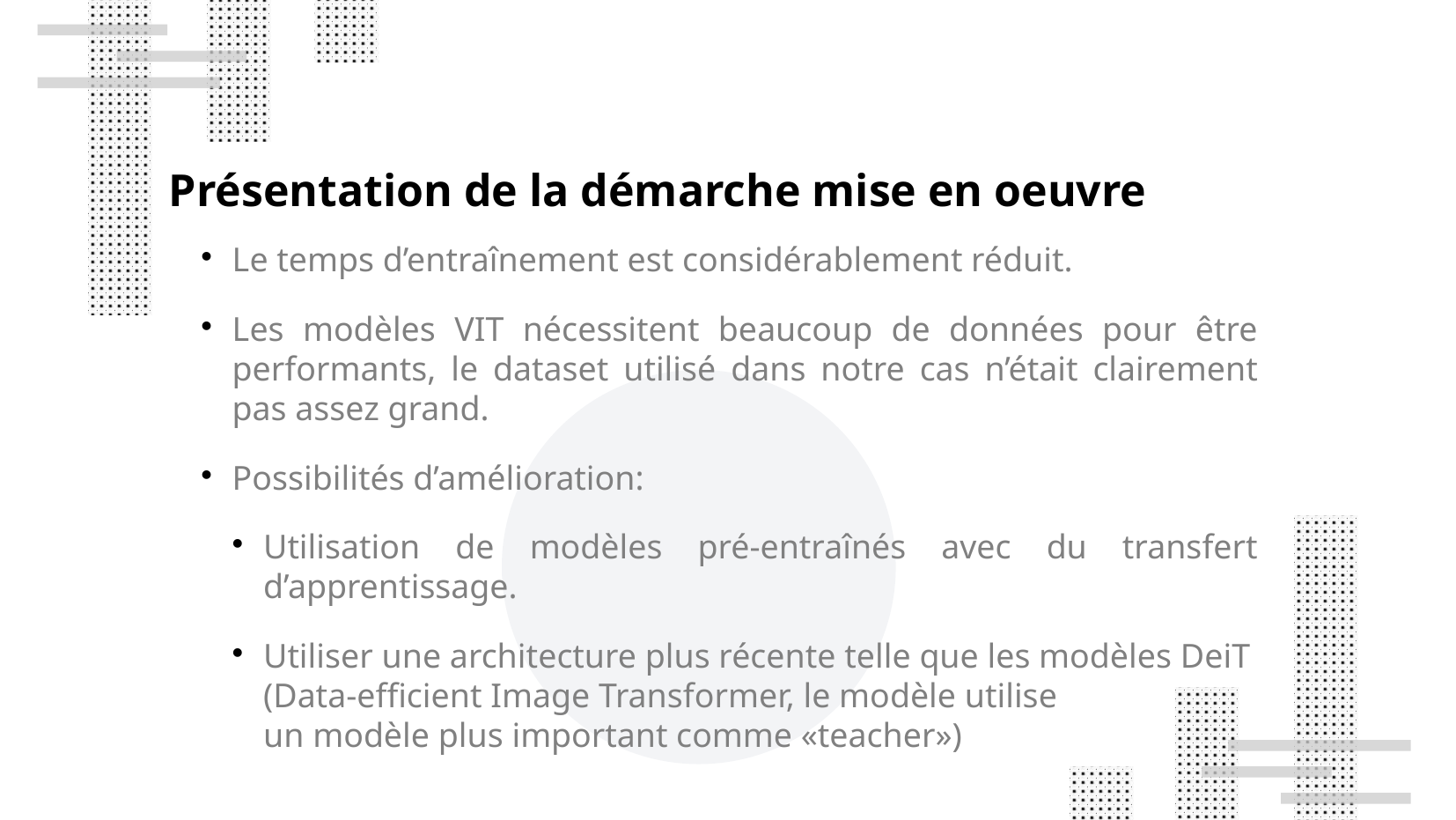

Présentation de la démarche mise en oeuvre
Le temps d’entraînement est considérablement réduit.
Les modèles VIT nécessitent beaucoup de données pour être performants, le dataset utilisé dans notre cas n’était clairement pas assez grand.
Possibilités d’amélioration:
Utilisation de modèles pré-entraînés avec du transfert d’apprentissage.
Utiliser une architecture plus récente telle que les modèles DeiT (Data-efficient Image Transformer, le modèle utilise
un modèle plus important comme «teacher»)